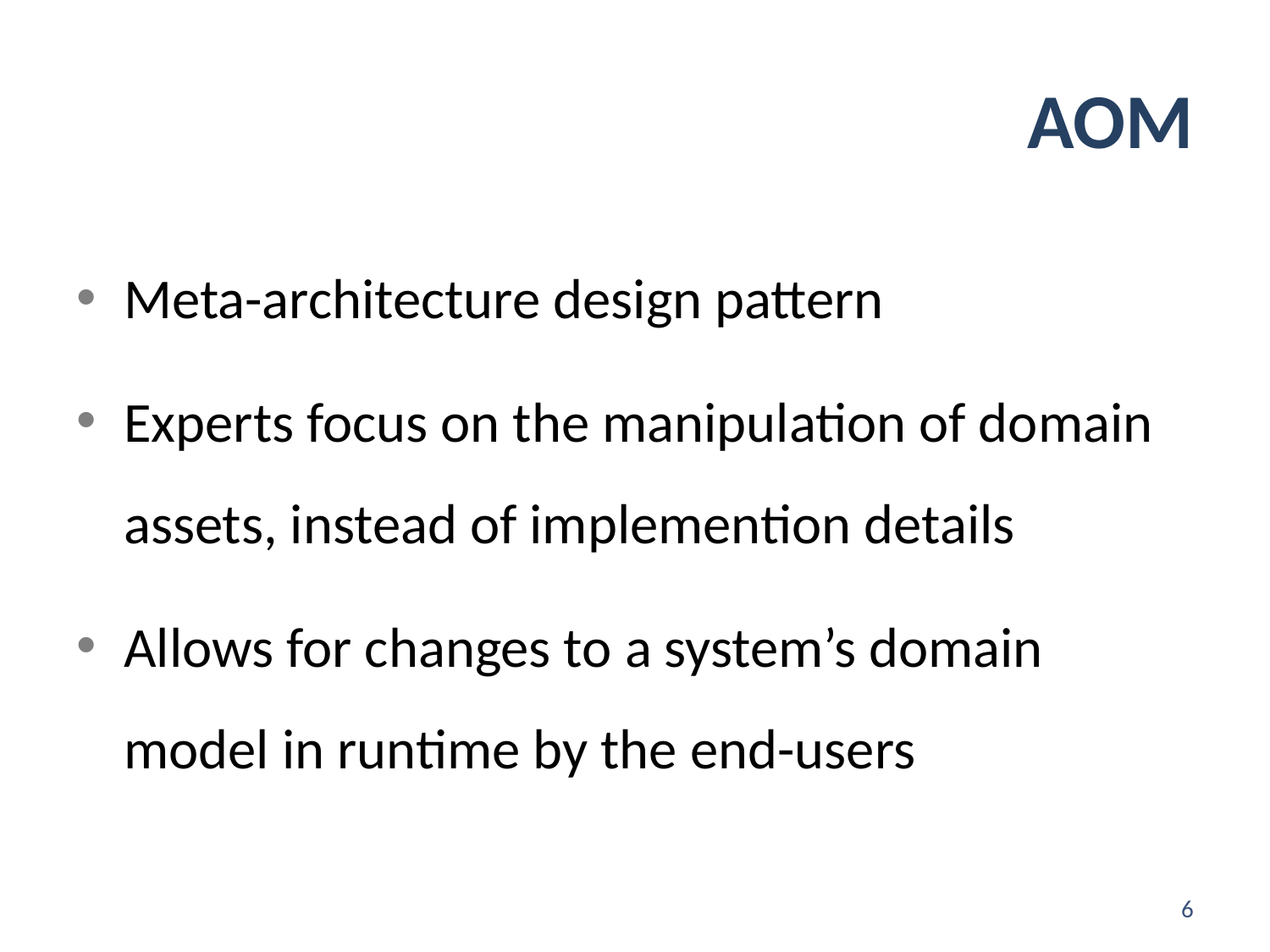

# AOM
Meta-architecture design pattern
Experts focus on the manipulation of domain assets, instead of implemention details
Allows for changes to a system’s domain model in runtime by the end-users
6